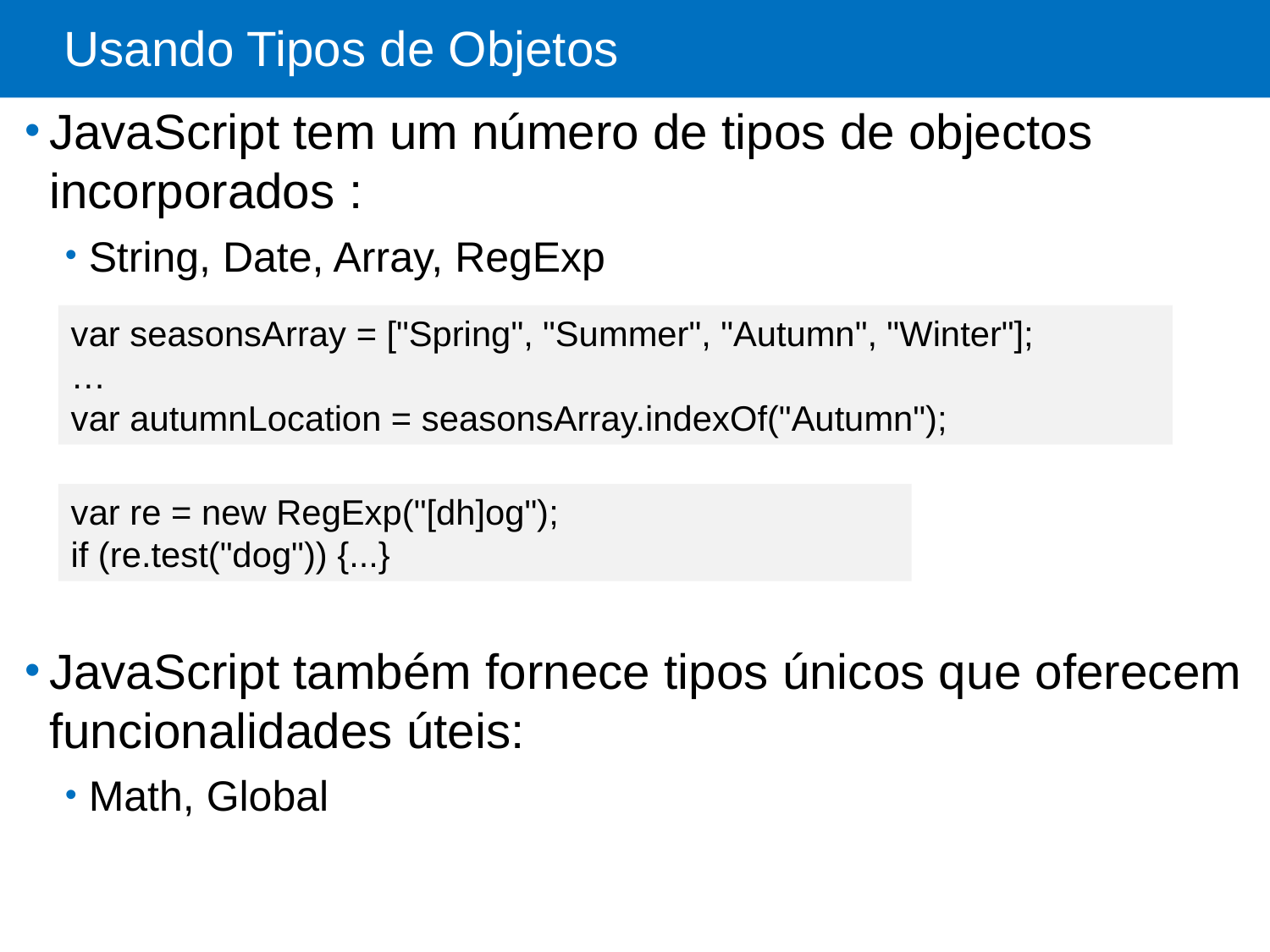

# Usando Tipos de Objetos
JavaScript tem um número de tipos de objectos incorporados :
String, Date, Array, RegExp

JavaScript também fornece tipos únicos que oferecem  funcionalidades úteis:
Math, Global
var seasonsArray = ["Spring", "Summer", "Autumn", "Winter"];
…
var autumnLocation = seasonsArray.indexOf("Autumn");
var re = new RegExp("[dh]og");
if (re.test("dog")) {...}